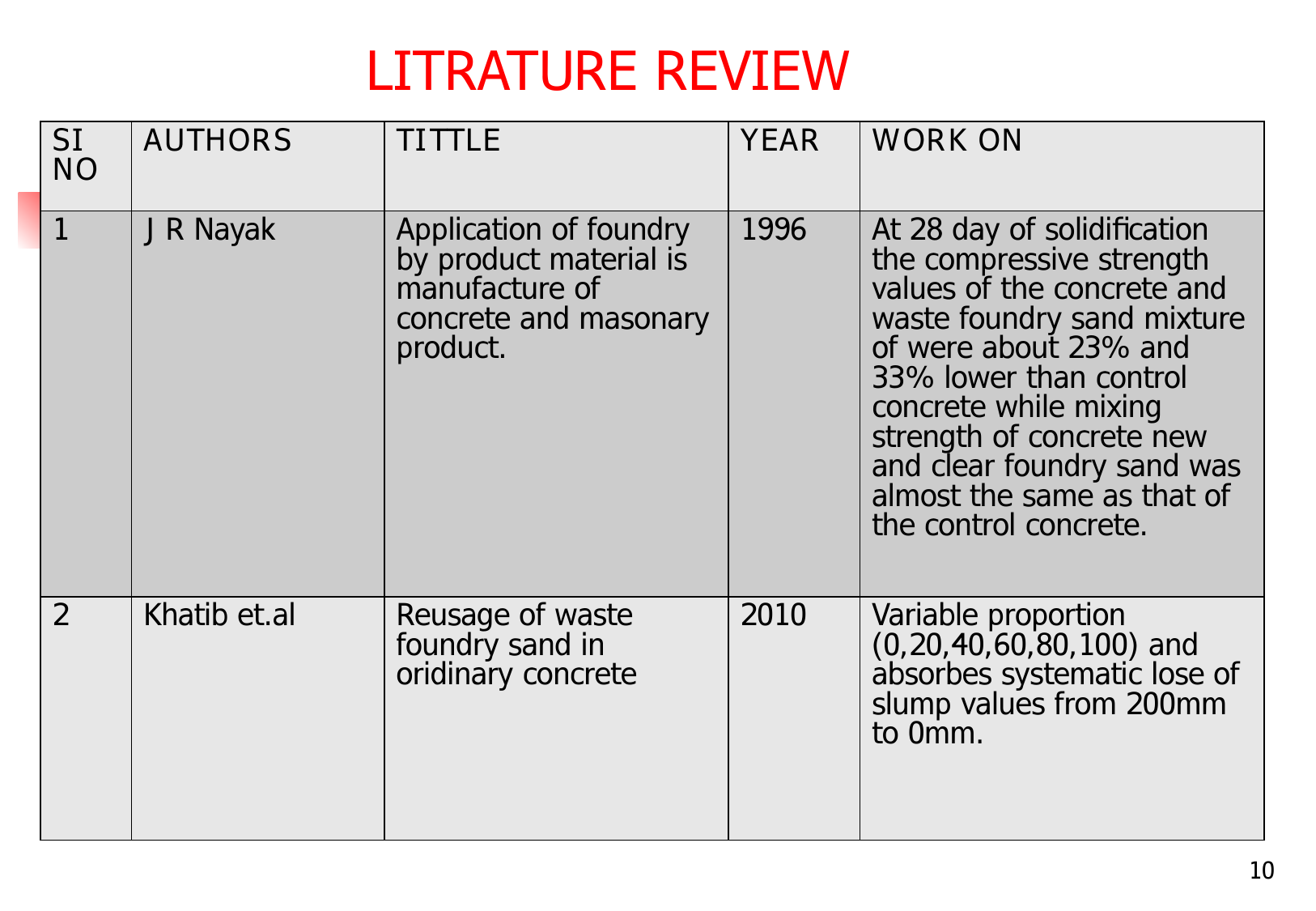

LITRATURE REVIEW
| SI NO | AUTHORS | TITTLE | YEAR | WORK ON |
| --- | --- | --- | --- | --- |
| 1 | J R Nayak | Application of foundry by product material is manufacture of concrete and masonary product. | 1996 | At 28 day of solidification the compressive strength values of the concrete and waste foundry sand mixture of were about 23% and 33% lower than control concrete while mixing strength of concrete new and clear foundry sand was almost the same as that of the control concrete. |
| 2 | Khatib et.al | Reusage of waste foundry sand in oridinary concrete | 2010 | Variable proportion (0,20,40,60,80,100) and absorbes systematic lose of slump values from 200mm to 0mm. |
10